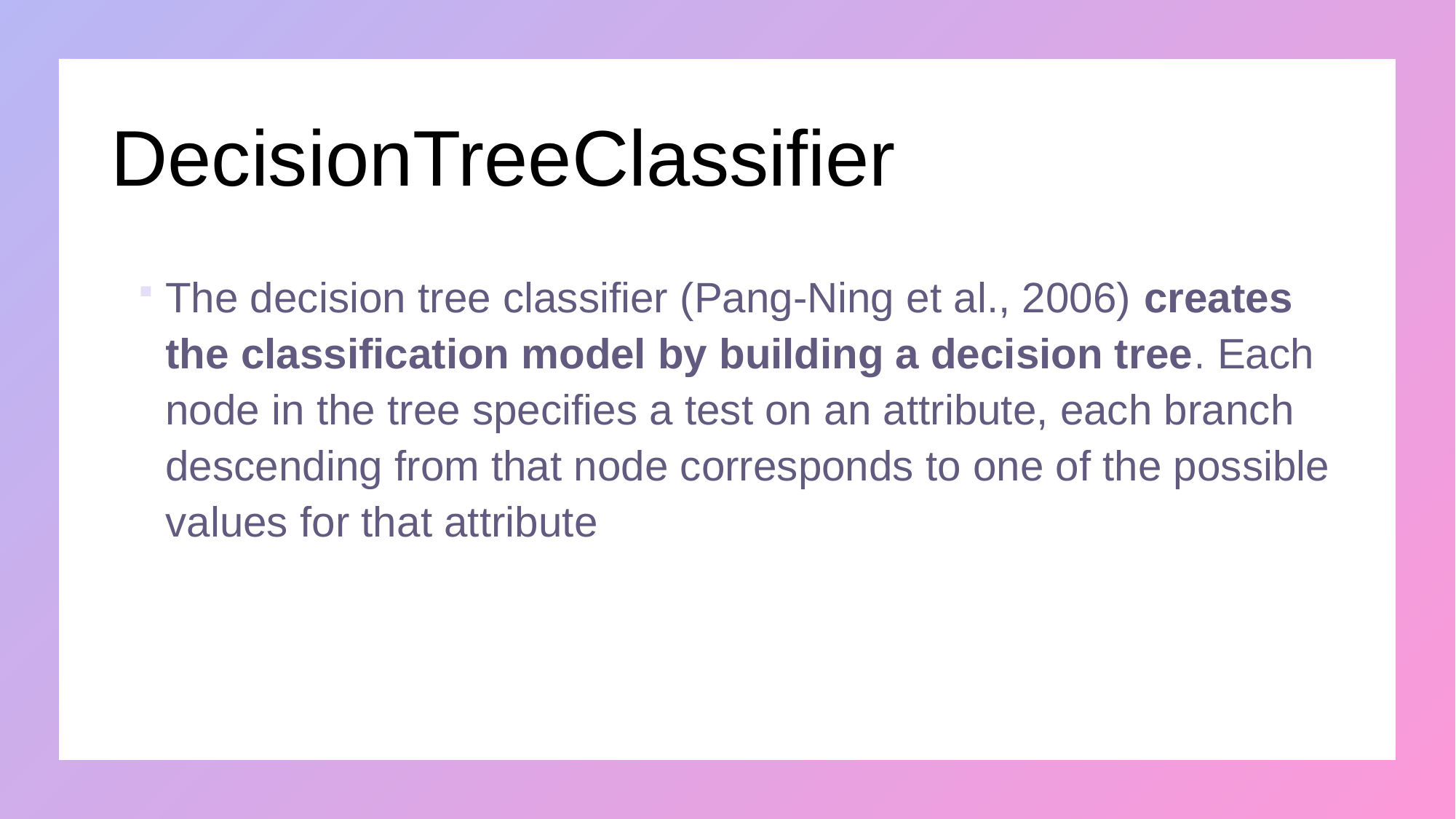

# DecisionTreeClassifier
The decision tree classifier (Pang-Ning et al., 2006) creates the classification model by building a decision tree. Each node in the tree specifies a test on an attribute, each branch descending from that node corresponds to one of the possible values for that attribute